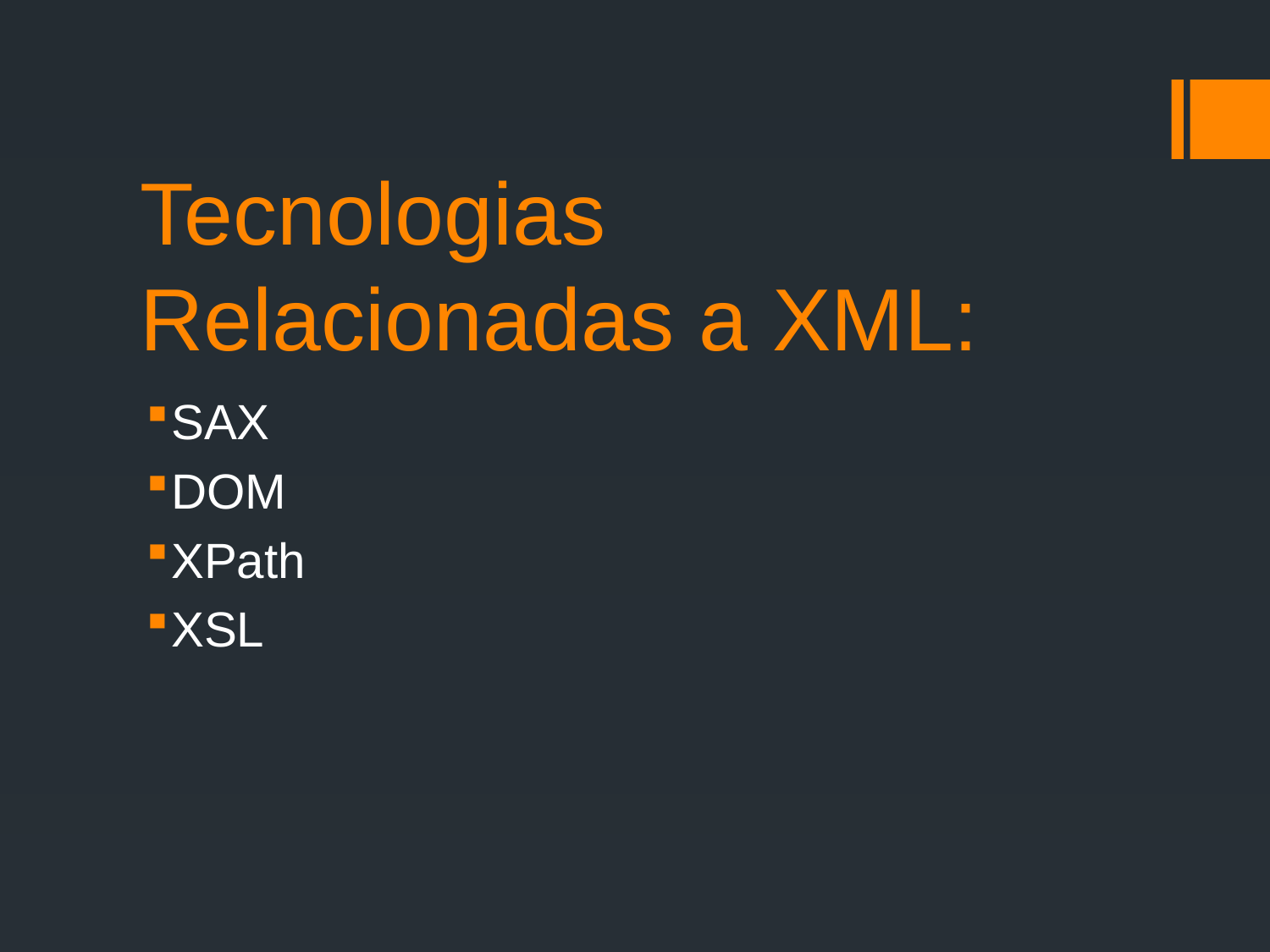

# Tecnologias Relacionadas a XML:
SAX
DOM
XPath
XSL